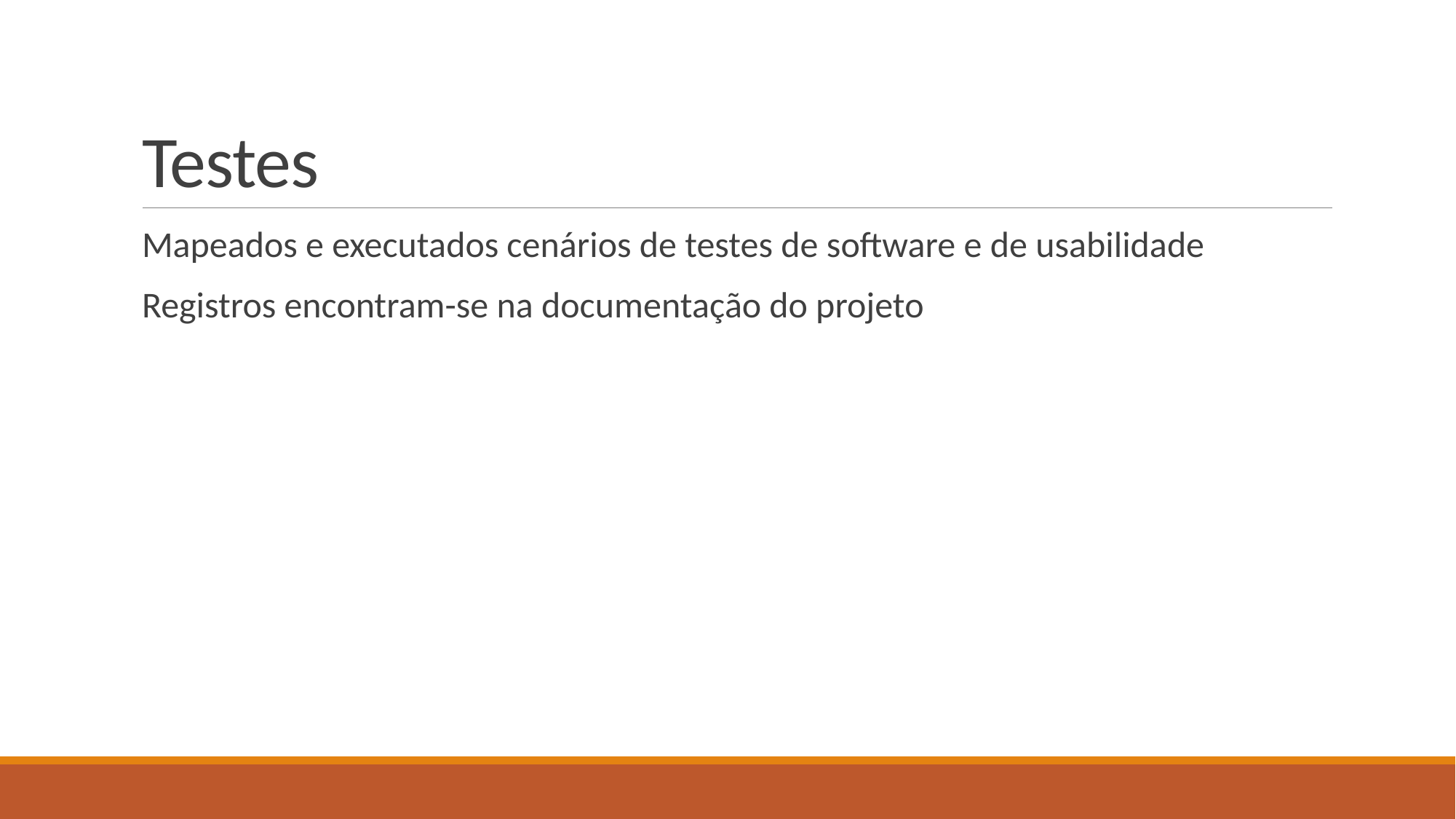

# Testes
Mapeados e executados cenários de testes de software e de usabilidade
Registros encontram-se na documentação do projeto